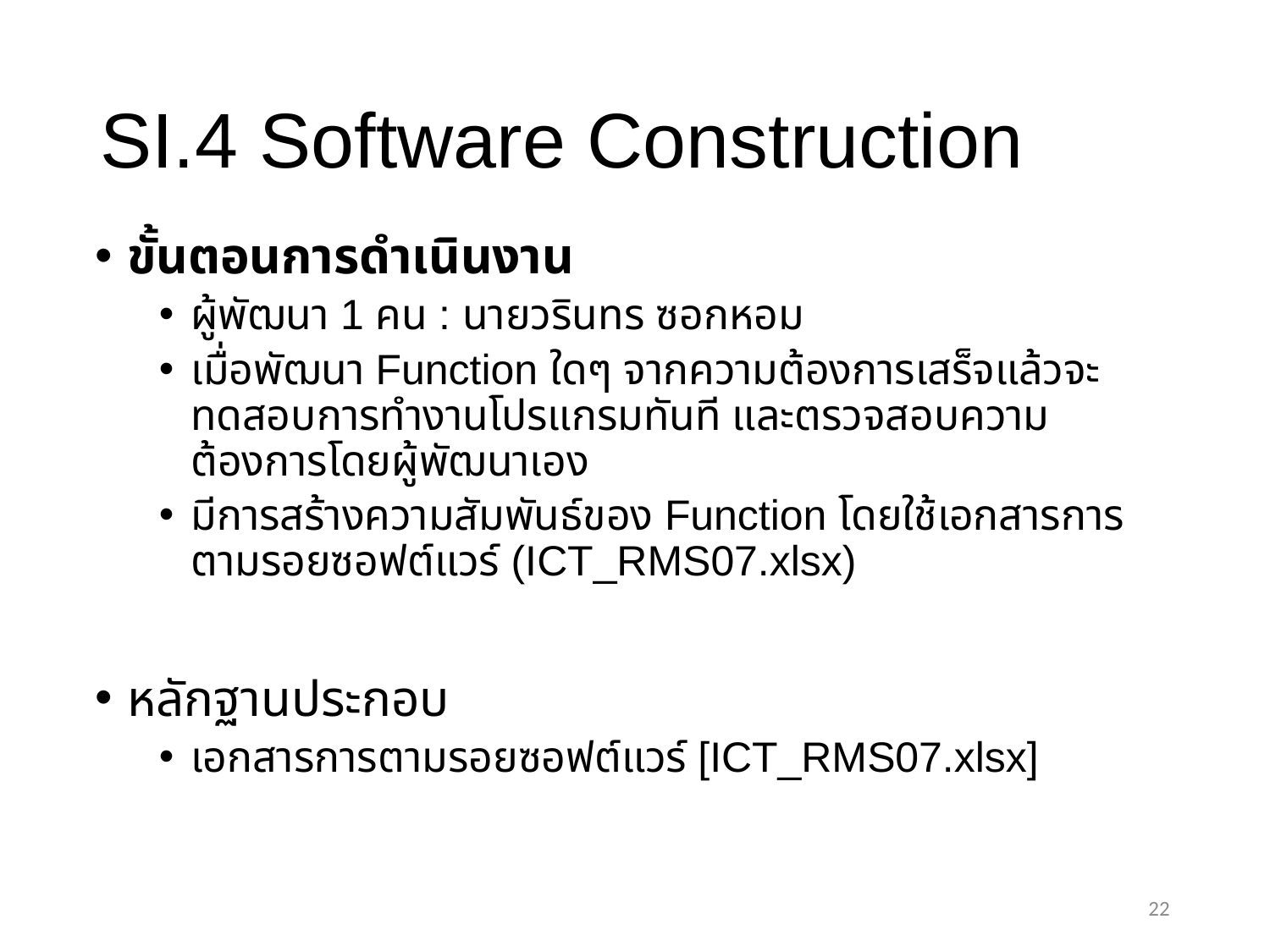

# SI.4 Software Construction
ขั้นตอนการดำเนินงาน
ผู้พัฒนา 1 คน : นายวรินทร ซอกหอม
เมื่อพัฒนา Function ใดๆ จากความต้องการเสร็จแล้วจะทดสอบการทำงานโปรแกรมทันที และตรวจสอบความต้องการโดยผู้พัฒนาเอง
มีการสร้างความสัมพันธ์ของ Function โดยใช้เอกสารการตามรอยซอฟต์แวร์ (ICT_RMS07.xlsx)

หลักฐานประกอบ
เอกสารการตามรอยซอฟต์แวร์ [ICT_RMS07.xlsx]

22